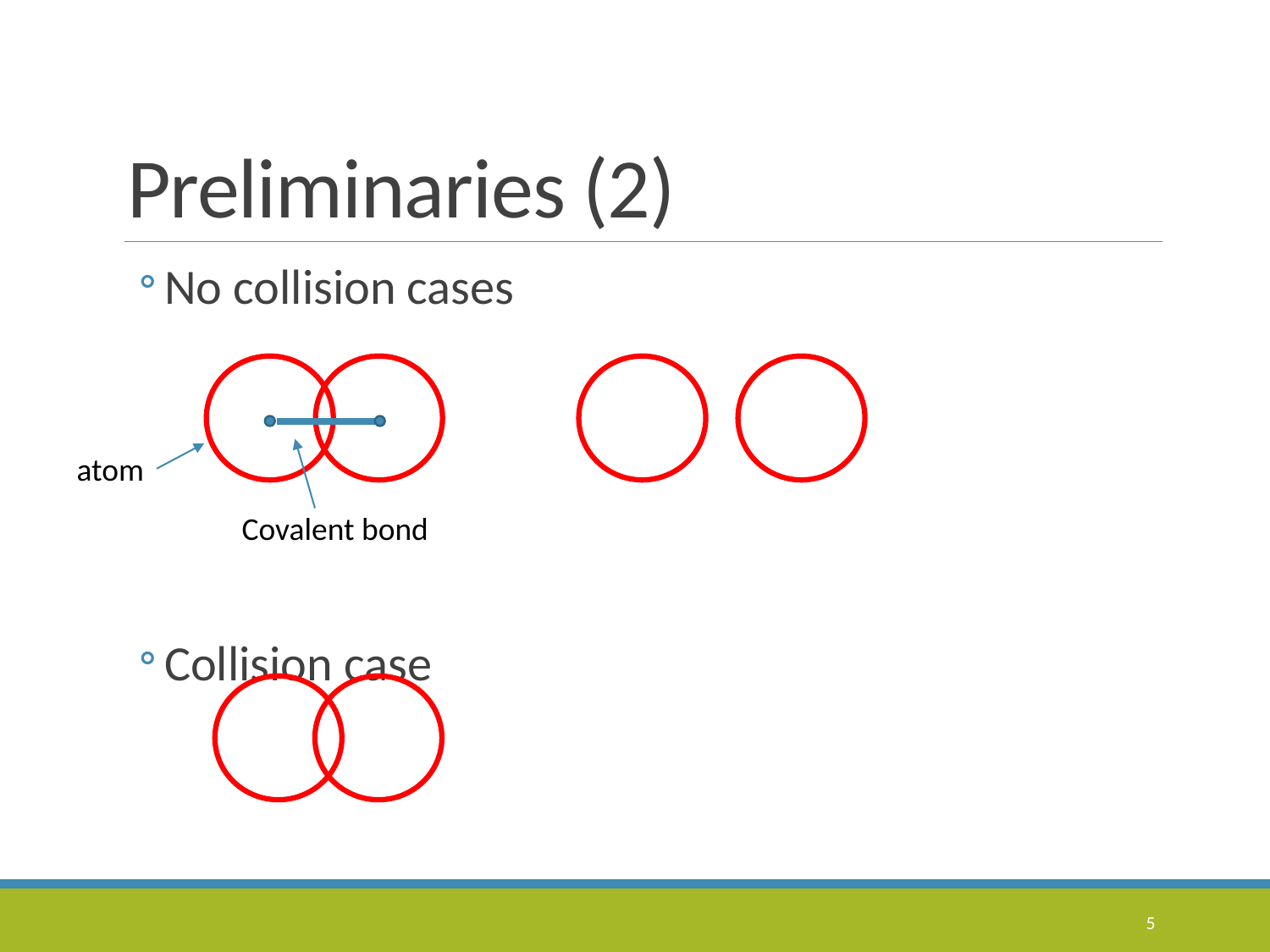

# Preliminaries (2)
No collision cases

Collision case

atom
Covalent bond

5